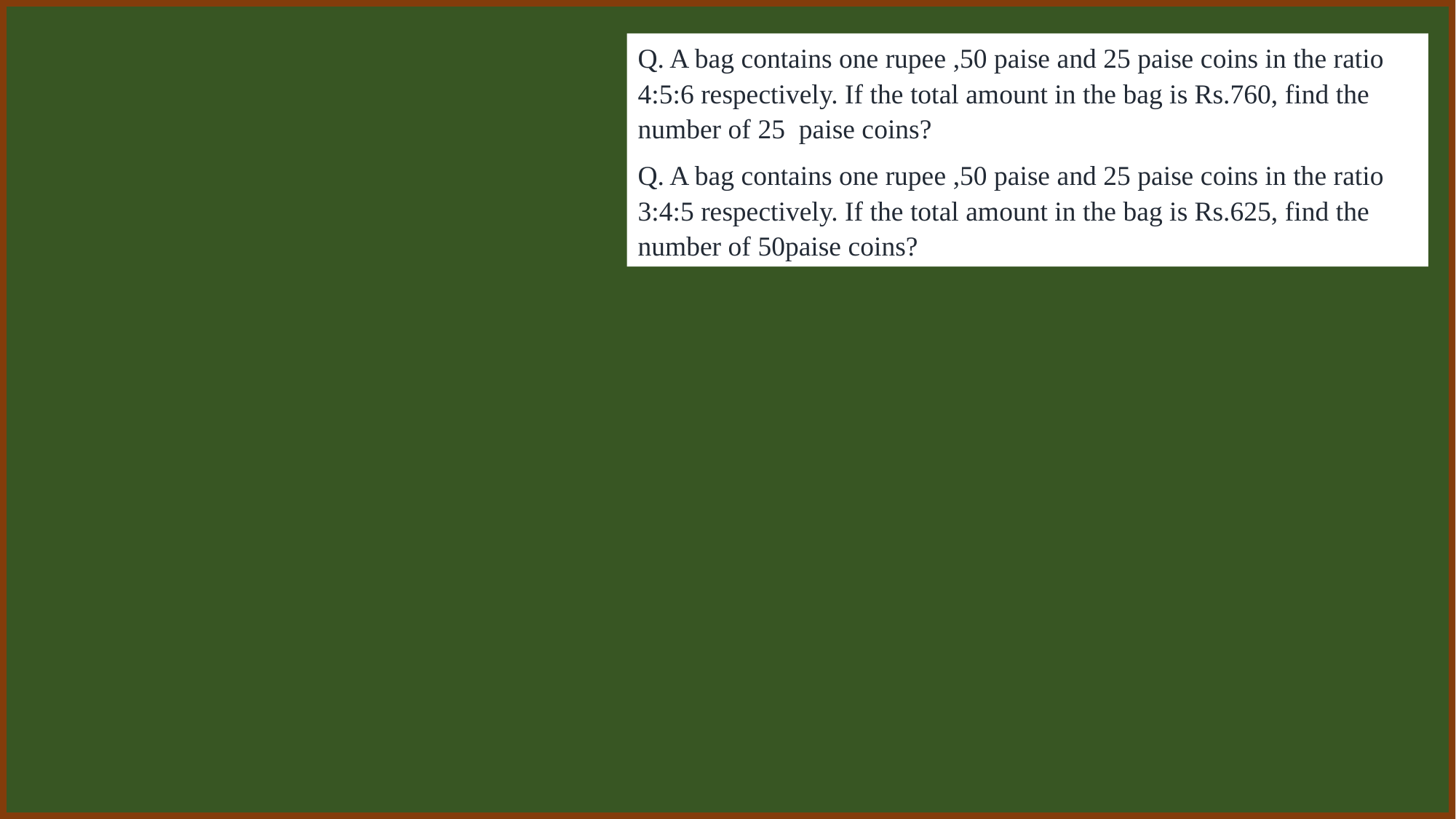

Q. A bag contains one rupee ,50 paise and 25 paise coins in the ratio 4:5:6 respectively. If the total amount in the bag is Rs.760, find the number of 25  paise coins?
Q. A bag contains one rupee ,50 paise and 25 paise coins in the ratio 3:4:5 respectively. If the total amount in the bag is Rs.625, find the number of 50paise coins?